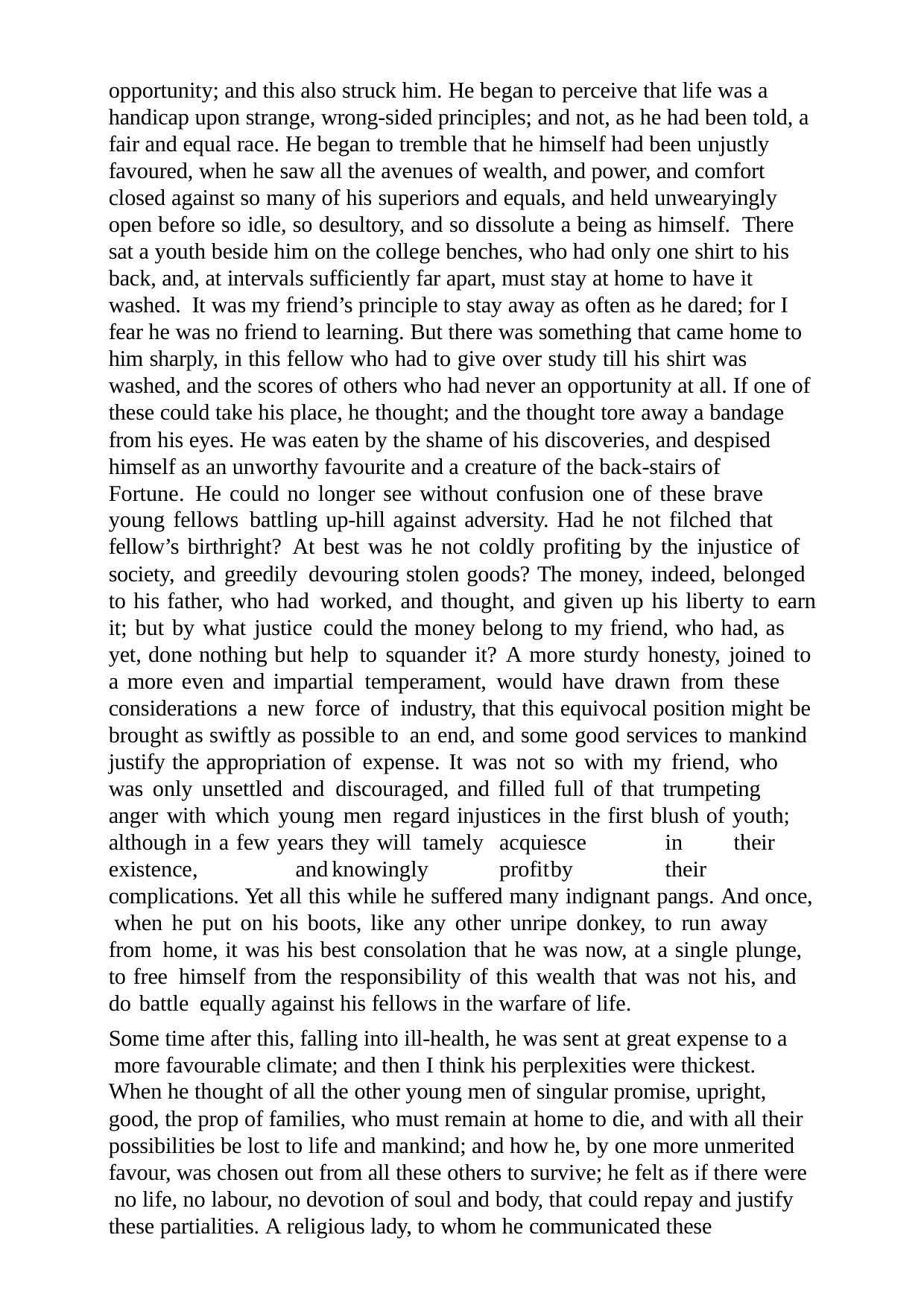

opportunity; and this also struck him. He began to perceive that life was a  handicap upon strange, wrong-sided principles; and not, as he had been told, a  fair and equal race. He began to tremble that he himself had been unjustly  favoured, when he saw all the avenues of wealth, and power, and comfort  closed against so many of his superiors and equals, and held unwearyingly  open before so idle, so desultory, and so dissolute a being as himself. There  sat a youth beside him on the college benches, who had only one shirt to his  back, and, at intervals sufficiently far apart, must stay at home to have it  washed. It was my friend’s principle to stay away as often as he dared; for I  fear he was no friend to learning. But there was something that came home to  him sharply, in this fellow who had to give over study till his shirt was  washed, and the scores of others who had never an opportunity at all. If one of  these could take his place, he thought; and the thought tore away a bandage  from his eyes. He was eaten by the shame of his discoveries, and despised  himself as an unworthy favourite and a creature of the back-stairs of		Fortune.  He could no longer see without confusion one of these brave young fellows  battling up-hill against adversity. Had he not filched that fellow’s birthright?  At best was he not coldly profiting by the injustice of society, and greedily  devouring stolen goods? The money, indeed, belonged to his father, who had  worked, and thought, and given up his liberty to earn it; but by what justice  could the money belong to my friend, who had, as yet, done nothing but help  to squander it? A more sturdy honesty, joined to a more even and impartial  temperament, would have drawn from these considerations a new force of  industry, that this equivocal position might be brought as swiftly as possible to  an end, and some good services to mankind justify the appropriation of  expense. It was not so with my friend, who was only unsettled and  discouraged, and filled full of that trumpeting anger with which young men  regard injustices in the first blush of youth; although in a few years they will  tamely	acquiesce	in	their	existence,	and	knowingly	profit	by	their  complications. Yet all this while he suffered many indignant pangs. And once,  when he put on his boots, like any other unripe donkey, to run away from  home, it was his best consolation that he was now, at a single plunge, to free  himself from the responsibility of this wealth that was not his, and do battle  equally against his fellows in the warfare of life.
Some time after this, falling into ill-health, he was sent at great expense to a  more favourable climate; and then I think his perplexities were thickest.
When he thought of all the other young men of singular promise, upright,
good, the prop of families, who must remain at home to die, and with all their  possibilities be lost to life and mankind; and how he, by one more unmerited  favour, was chosen out from all these others to survive; he felt as if there were  no life, no labour, no devotion of soul and body, that could repay and justify  these partialities. A religious lady, to whom he communicated these